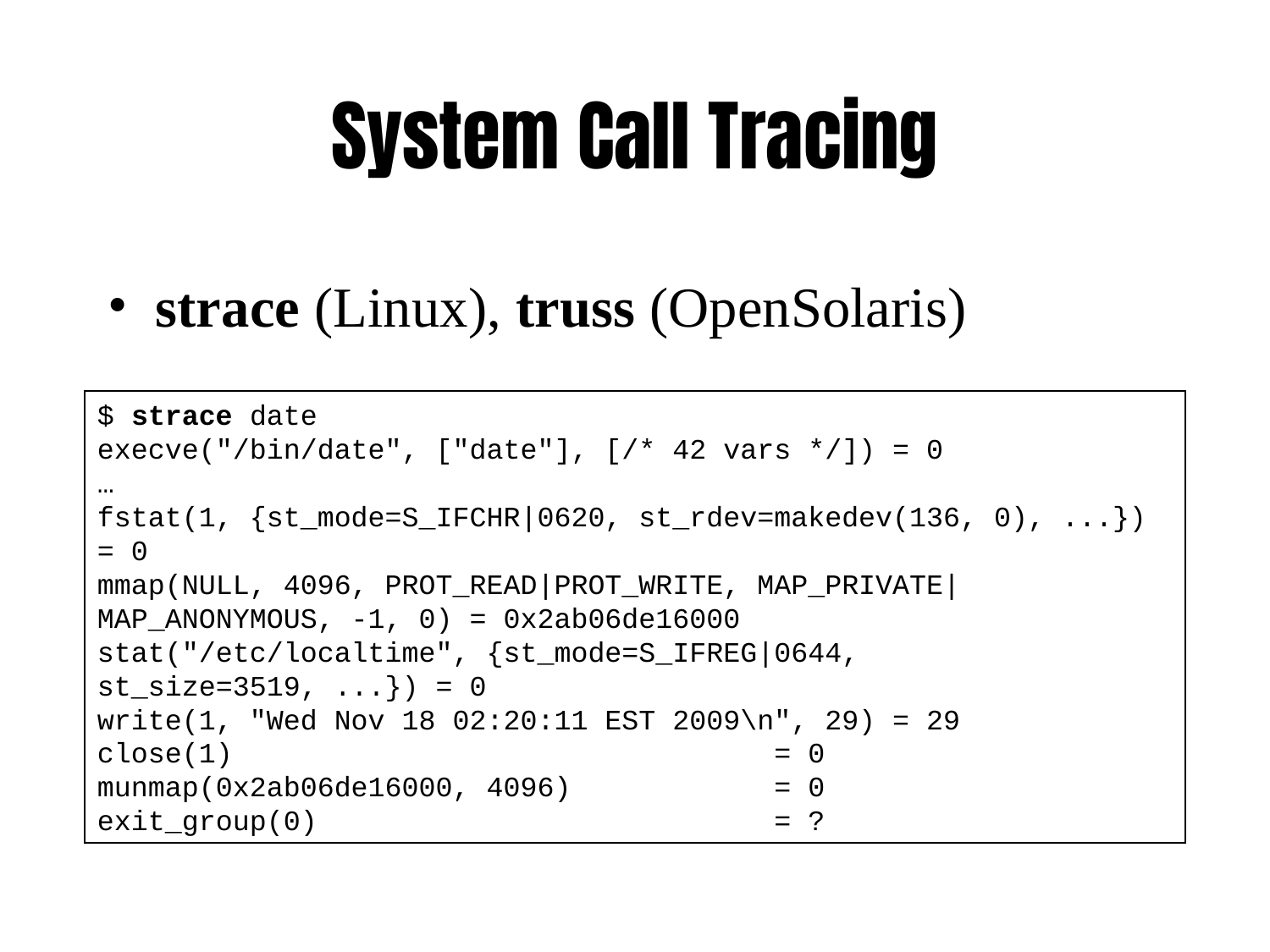

# System Call Tracing
strace (Linux), truss (OpenSolaris)
$ strace date
execve("/bin/date", ["date"], [/* 42 vars */]) = 0
…
fstat(1, {st_mode=S_IFCHR|0620, st_rdev=makedev(136, 0), ...}) = 0
mmap(NULL, 4096, PROT_READ|PROT_WRITE, MAP_PRIVATE|MAP_ANONYMOUS, -1, 0) = 0x2ab06de16000
stat("/etc/localtime", {st_mode=S_IFREG|0644, st_size=3519, ...}) = 0
write(1, "Wed Nov 18 02:20:11 EST 2009\n", 29) = 29
close(1)                                = 0
munmap(0x2ab06de16000, 4096)            = 0
exit_group(0)                           = ?